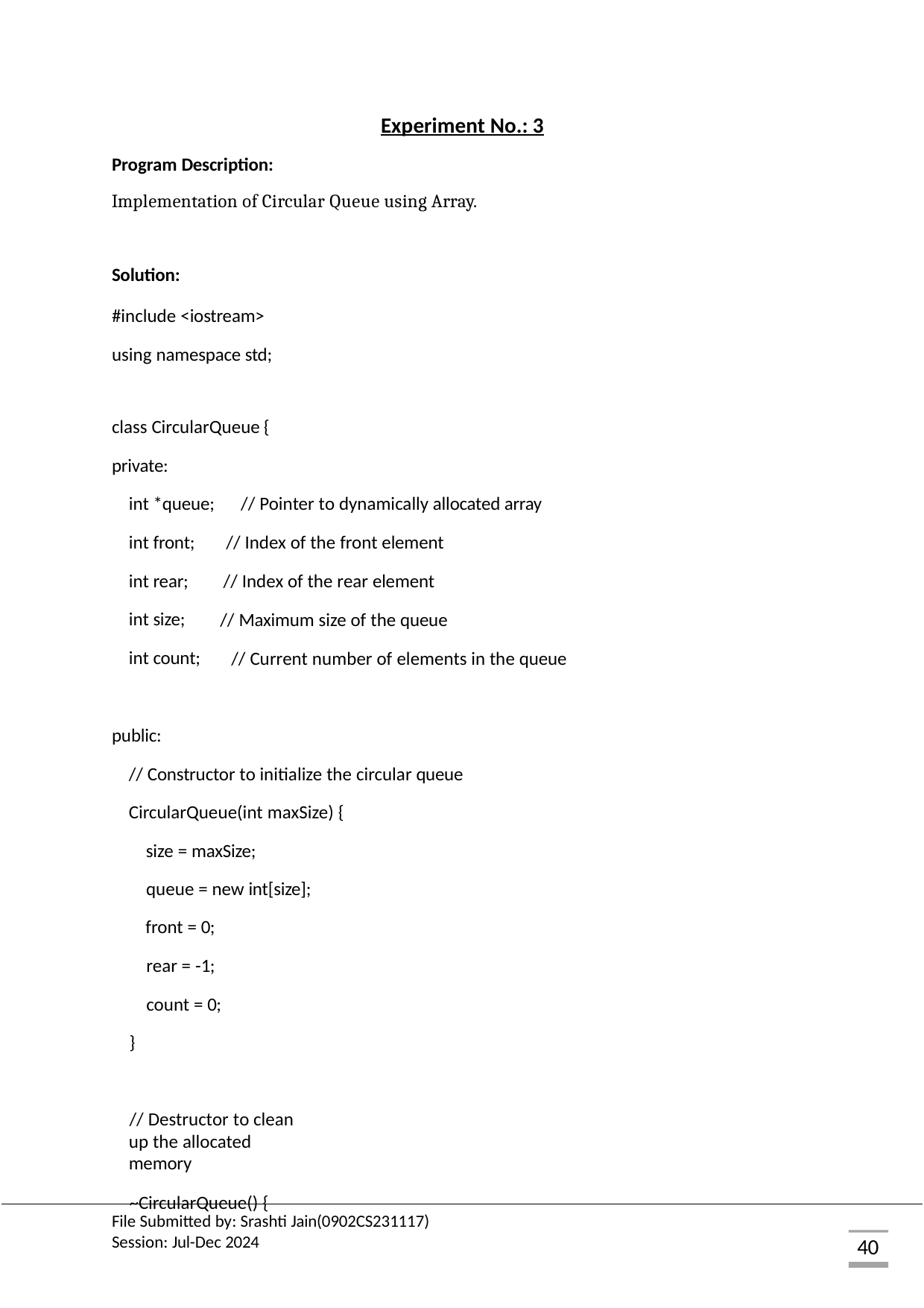

Experiment No.: 3
Program Description:
Implementation of Circular Queue using Array.

Solution:
#include <iostream> using namespace std;

class CircularQueue { private:
int *queue;
int front;
int rear; int size; int count;
// Pointer to dynamically allocated array
// Index of the front element
// Index of the rear element
// Maximum size of the queue
// Current number of elements in the queue
public:
// Constructor to initialize the circular queue CircularQueue(int maxSize) {
size = maxSize;
queue = new int[size]; front = 0;
rear = -1;
count = 0;
}

// Destructor to clean up the allocated memory
~CircularQueue() {
File Submitted by: Srashti Jain(0902CS231117) Session: Jul-Dec 2024
40